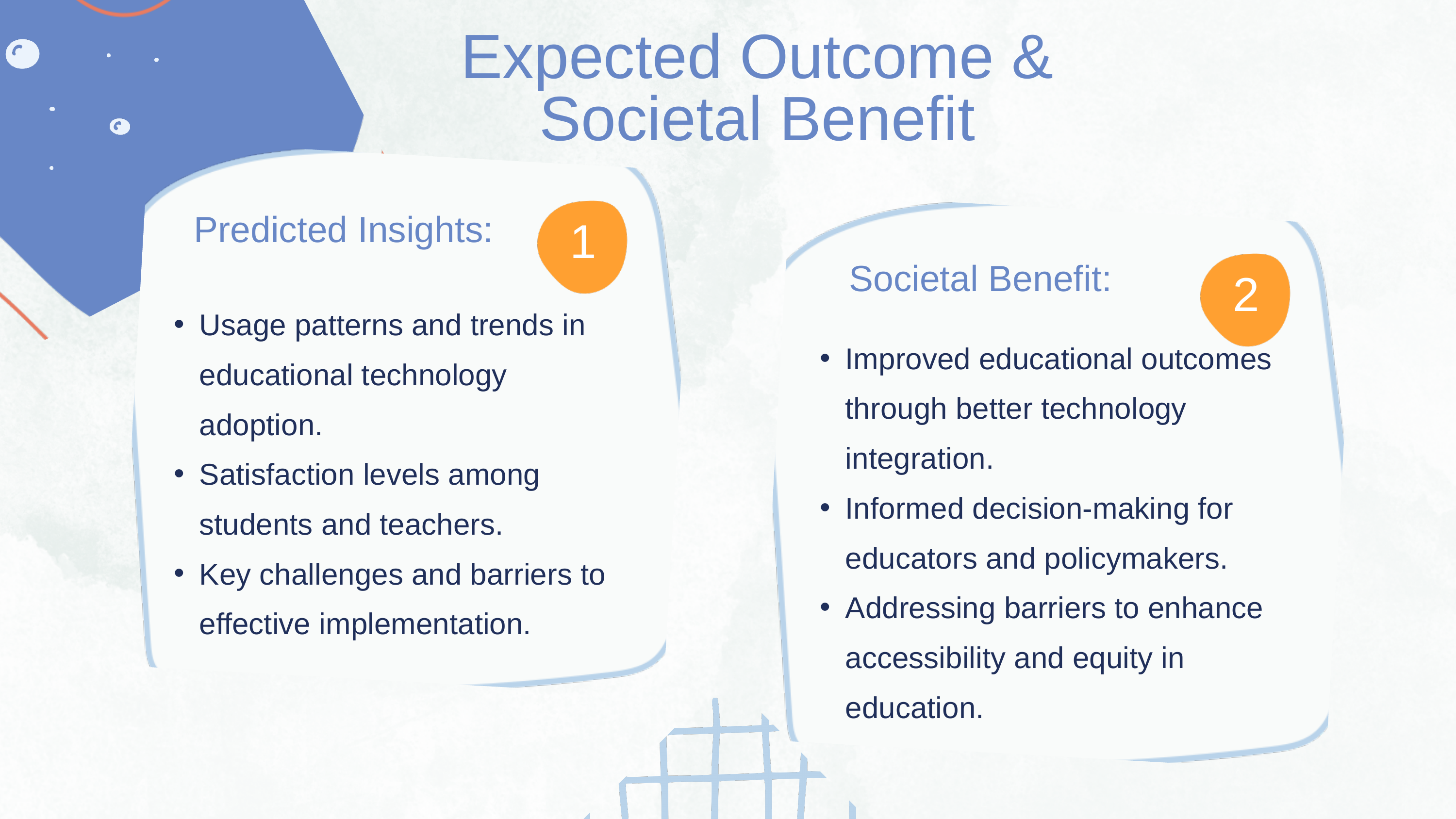

Expected Outcome & Societal Benefit

Predicted Insights:

2

1
Societal Benefit:

2
Usage patterns and trends in educational technology adoption.
Satisfaction levels among students and teachers.
Key challenges and barriers to effective implementation.

Improved educational outcomes through better technology integration.
Informed decision-making for educators and policymakers.
Addressing barriers to enhance accessibility and equity in education.